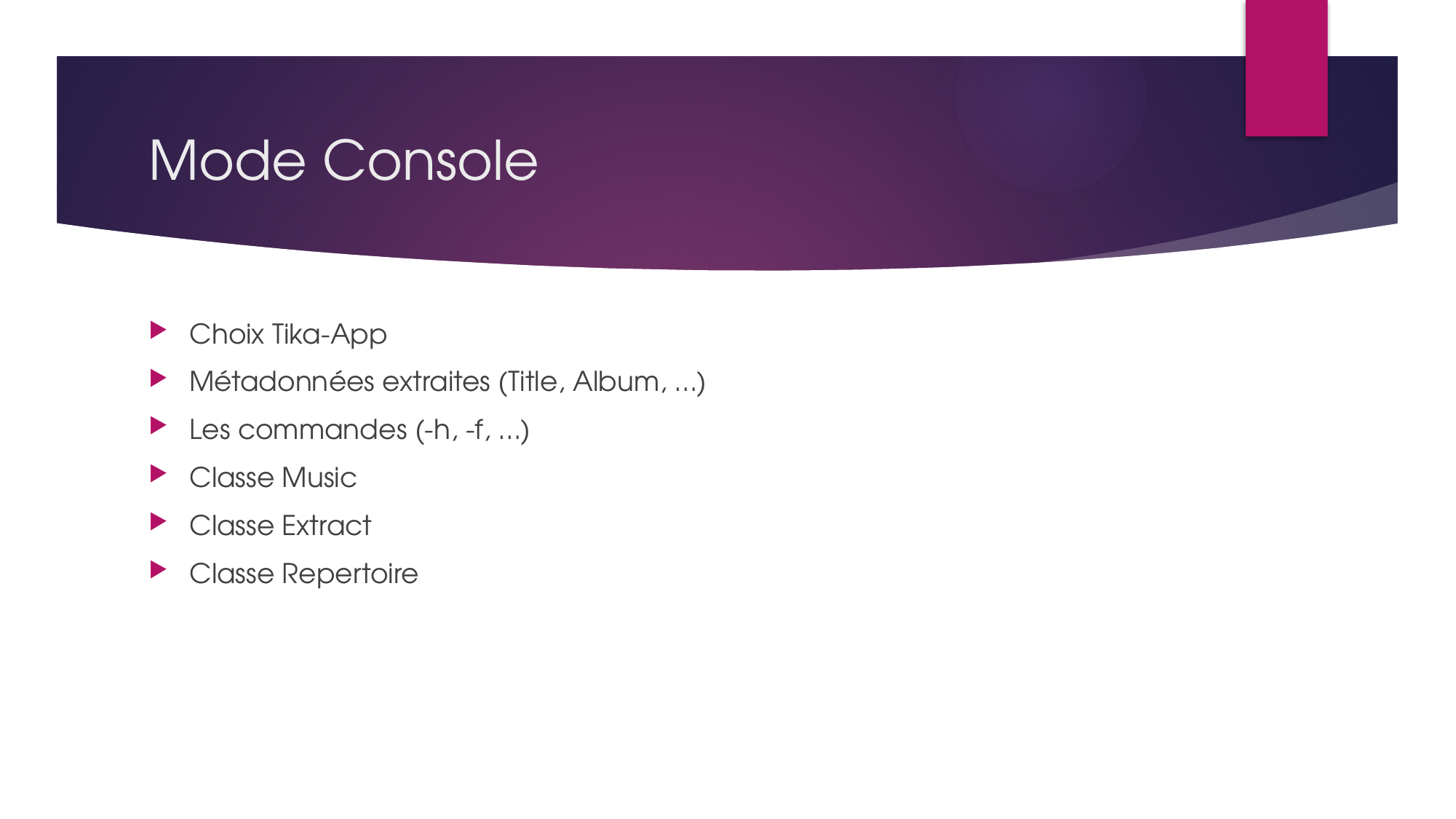

# Mode Console
Choix Tika-App
Métadonnées extraites (Title, Album, …)
Les commandes (-h, -f, …)
Classe Music
Classe Extract
Classe Repertoire